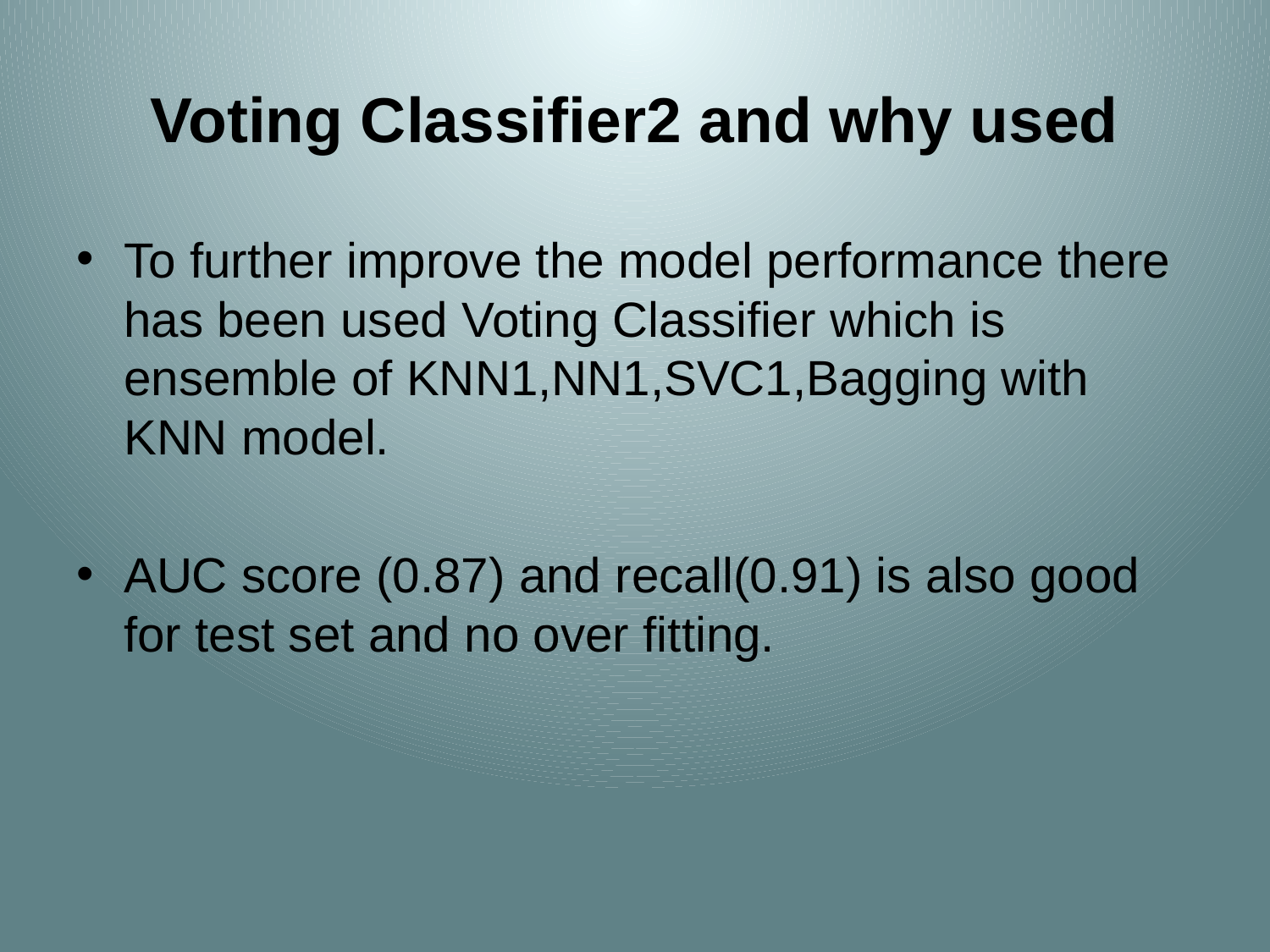

# Voting Classifier2 and why used
To further improve the model performance there has been used Voting Classifier which is ensemble of KNN1,NN1,SVC1,Bagging with KNN model.

AUC score (0.87) and recall(0.91) is also good for test set and no over fitting.